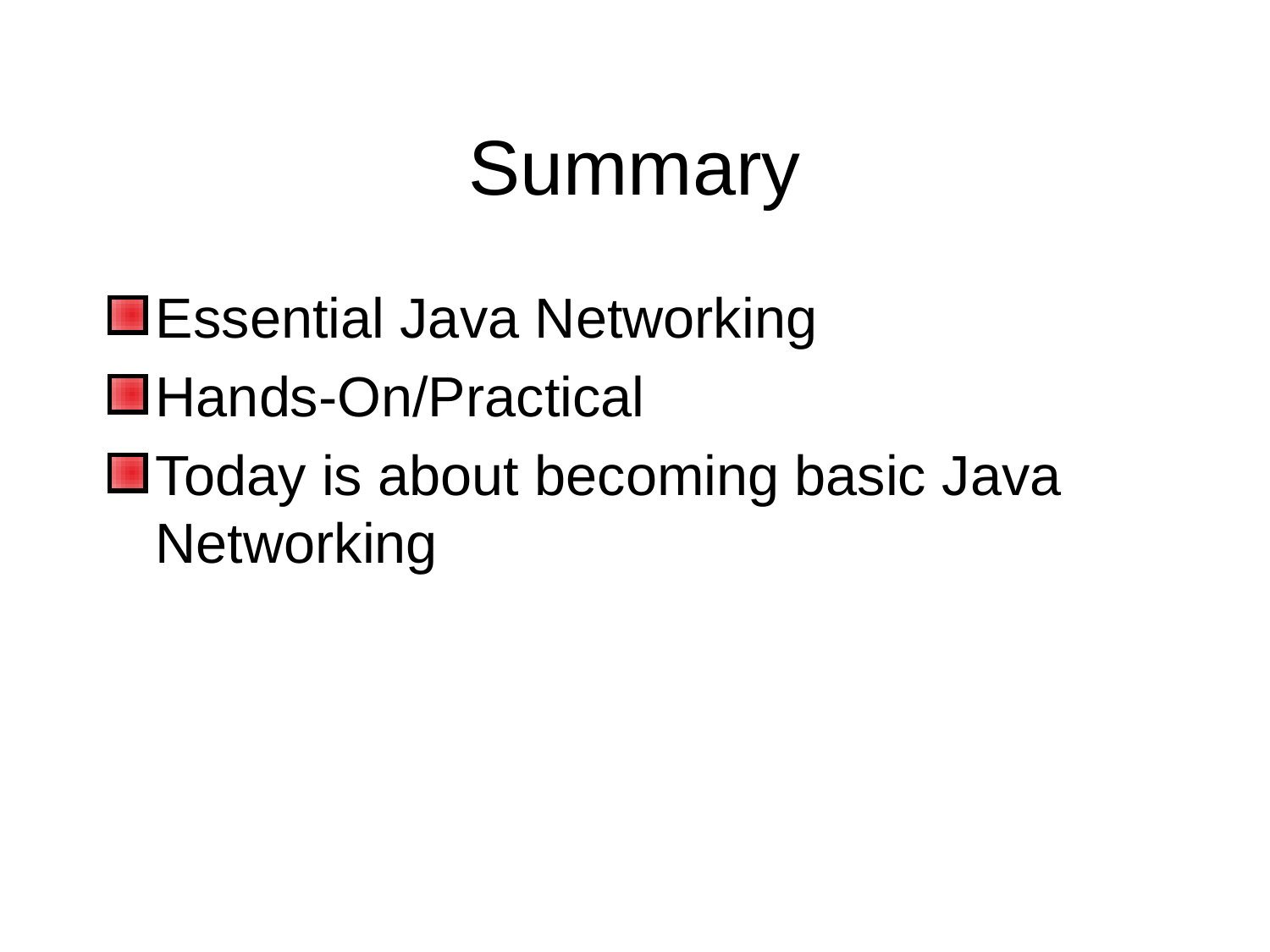

# Summary
Essential Java Networking
Hands-On/Practical
Today is about becoming basic Java Networking